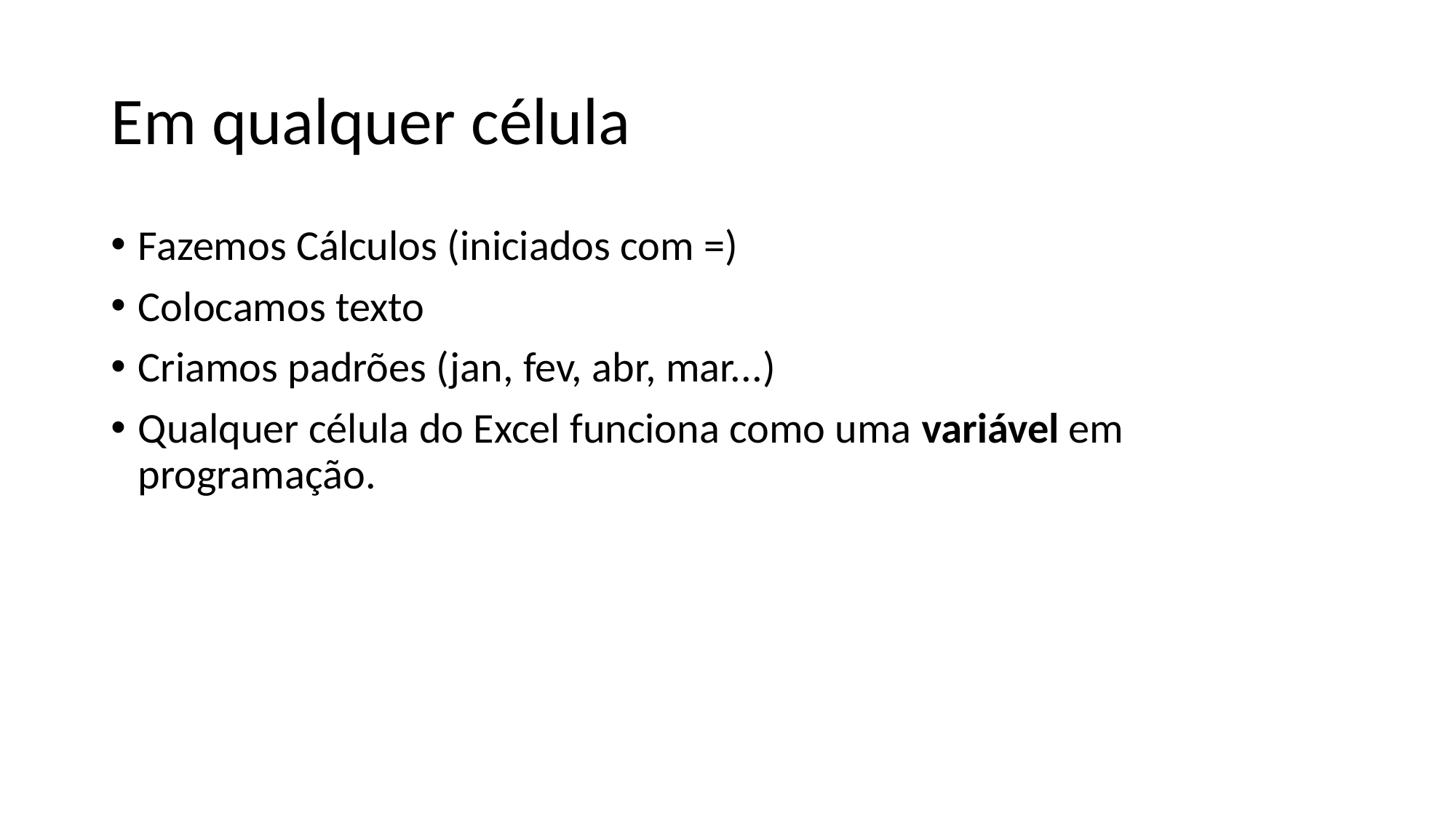

# Em qualquer célula
Fazemos Cálculos (iniciados com =)
Colocamos texto
Criamos padrões (jan, fev, abr, mar...)
Qualquer célula do Excel funciona como uma variável em programação.